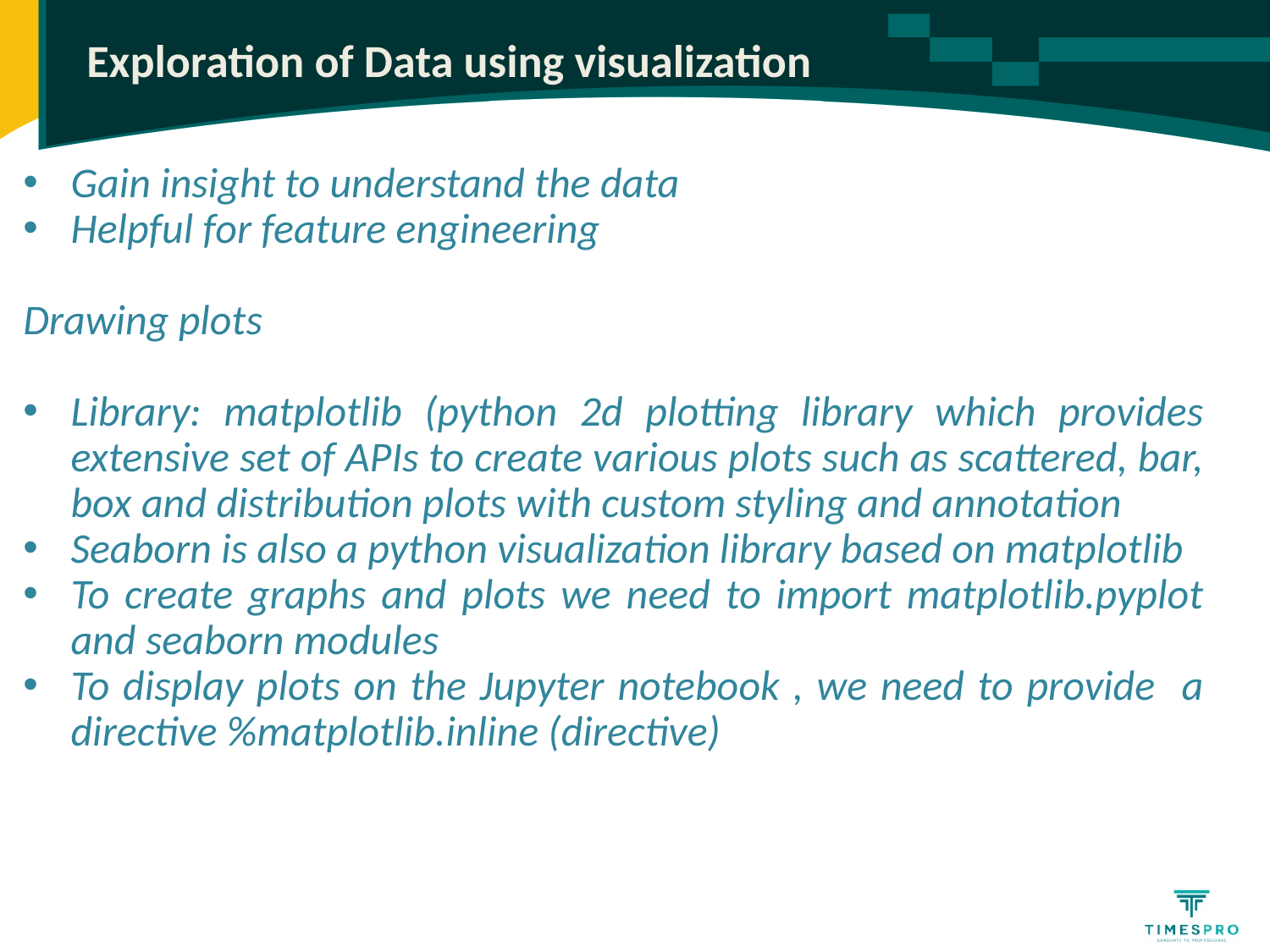

# Exploration of Data using visualization

Gain insight to understand the data
Helpful for feature engineering

Drawing plots

Library: matplotlib (python 2d plotting library which provides extensive set of APIs to create various plots such as scattered, bar, box and distribution plots with custom styling and annotation
Seaborn is also a python visualization library based on matplotlib
To create graphs and plots we need to import matplotlib.pyplot and seaborn modules
To display plots on the Jupyter notebook , we need to provide  a directive %matplotlib.inline (directive)